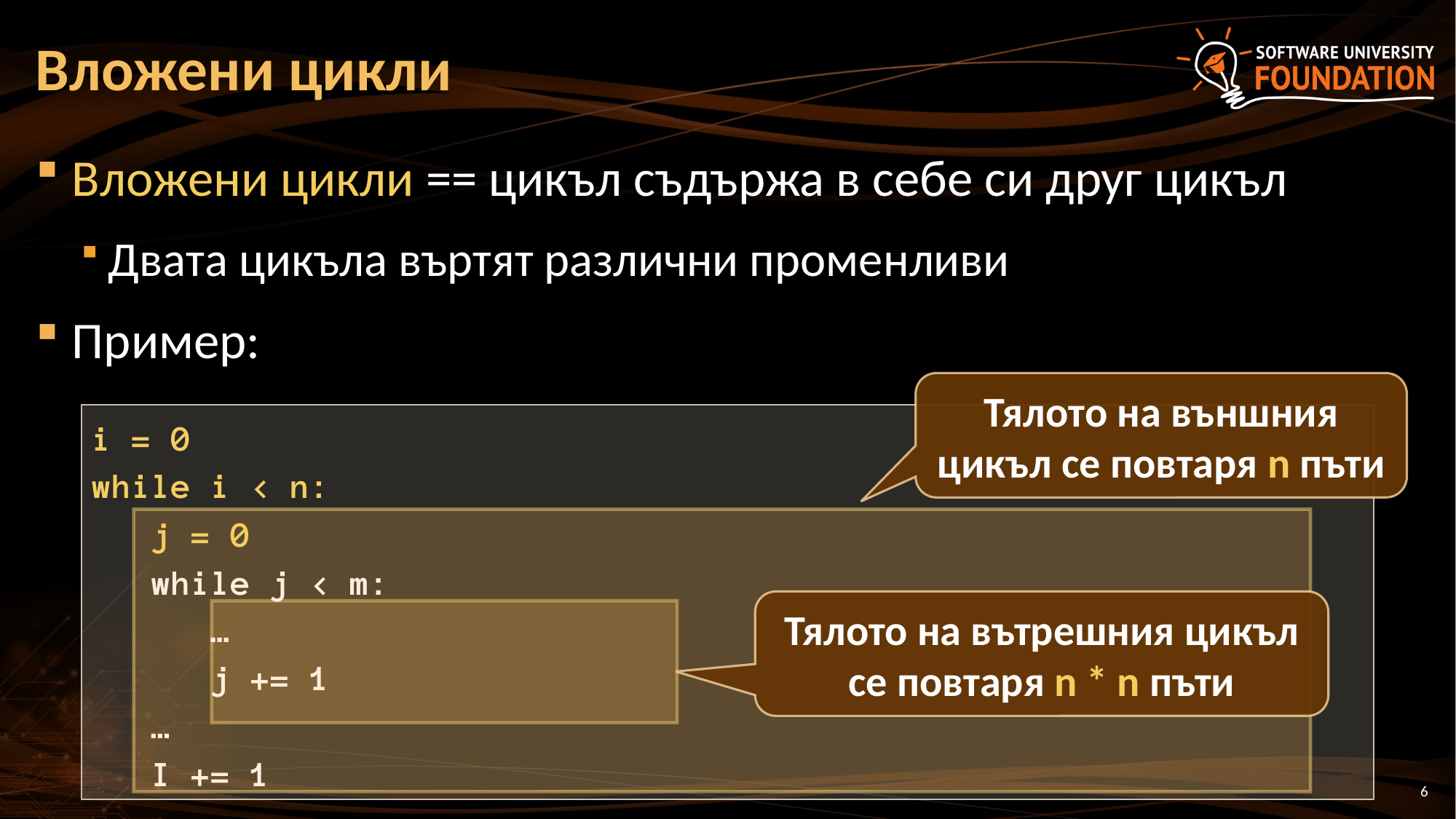

# Вложени цикли
Вложени цикли == цикъл съдържа в себе си друг цикъл
Двата цикъла въртят различни променливи
Пример:
Тялото на външния цикъл се повтаря n пъти
i = 0
while i < n:
   j = 0
   while j < m:
      …
      j += 1
   …
   I += 1

Тялото на вътрешния цикъл се повтаря n * n пъти

6